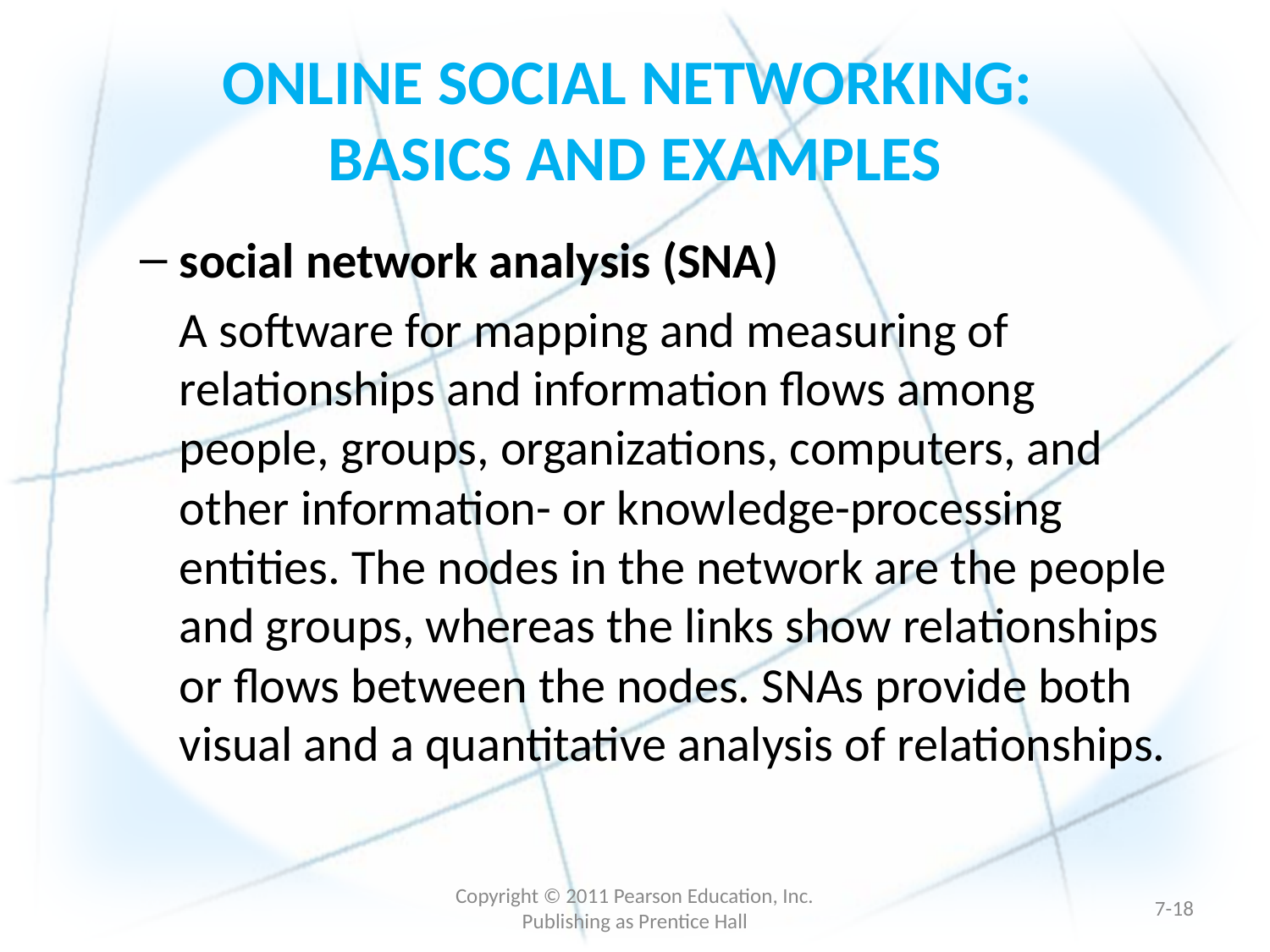

# ONLINE SOCIAL NETWORKING: BASICS AND EXAMPLES
social network analysis (SNA)
	A software for mapping and measuring of relationships and information flows among people, groups, organizations, computers, and other information- or knowledge-processing entities. The nodes in the network are the people and groups, whereas the links show relationships or flows between the nodes. SNAs provide both visual and a quantitative analysis of relationships.
Copyright © 2011 Pearson Education, Inc. Publishing as Prentice Hall
7-18